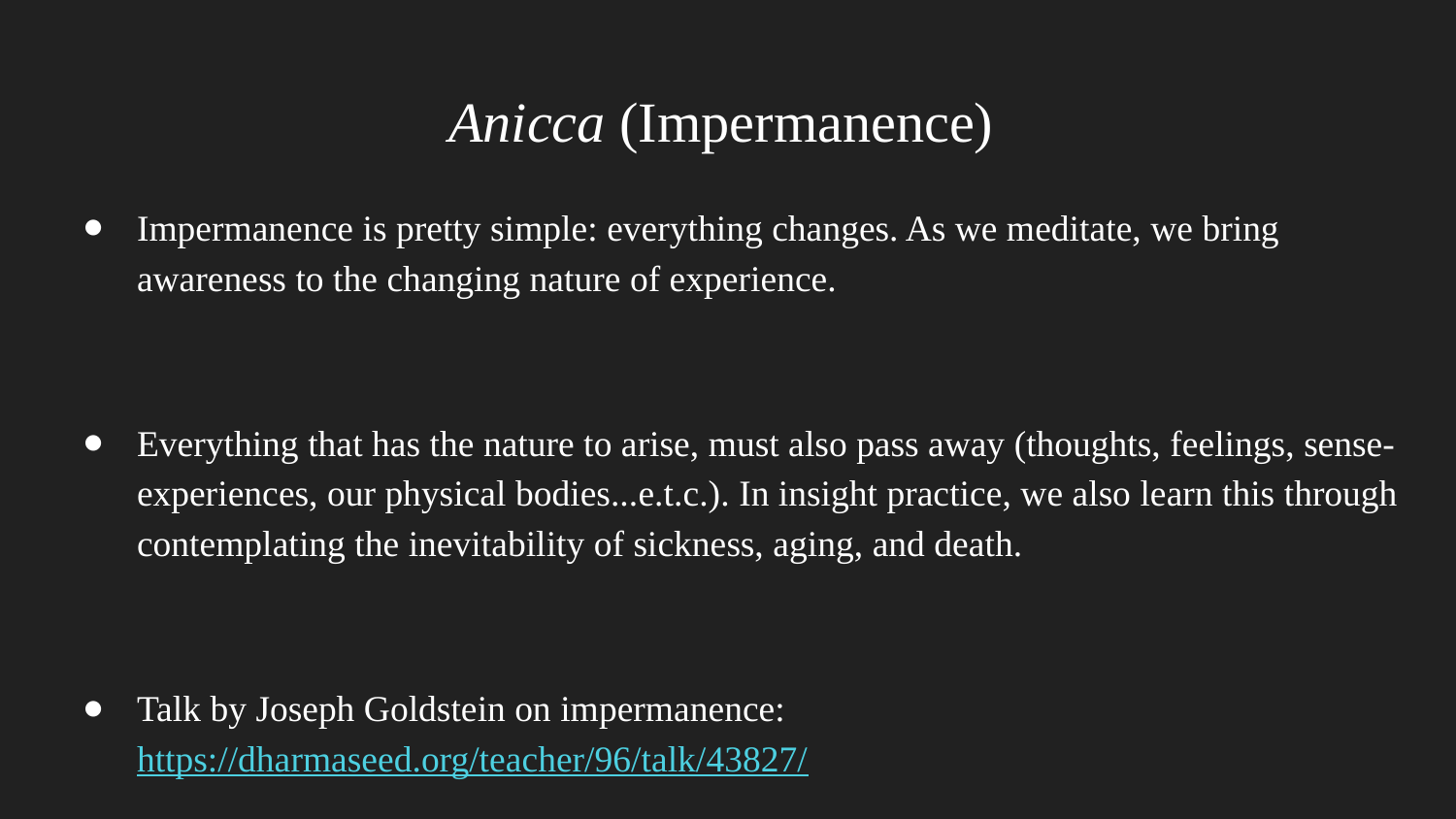

# Anicca (Impermanence)
Impermanence is pretty simple: everything changes. As we meditate, we bring awareness to the changing nature of experience.

Everything that has the nature to arise, must also pass away (thoughts, feelings, sense-experiences, our physical bodies...e.t.c.). In insight practice, we also learn this through contemplating the inevitability of sickness, aging, and death.

Talk by Joseph Goldstein on impermanence: https://dharmaseed.org/teacher/96/talk/43827/